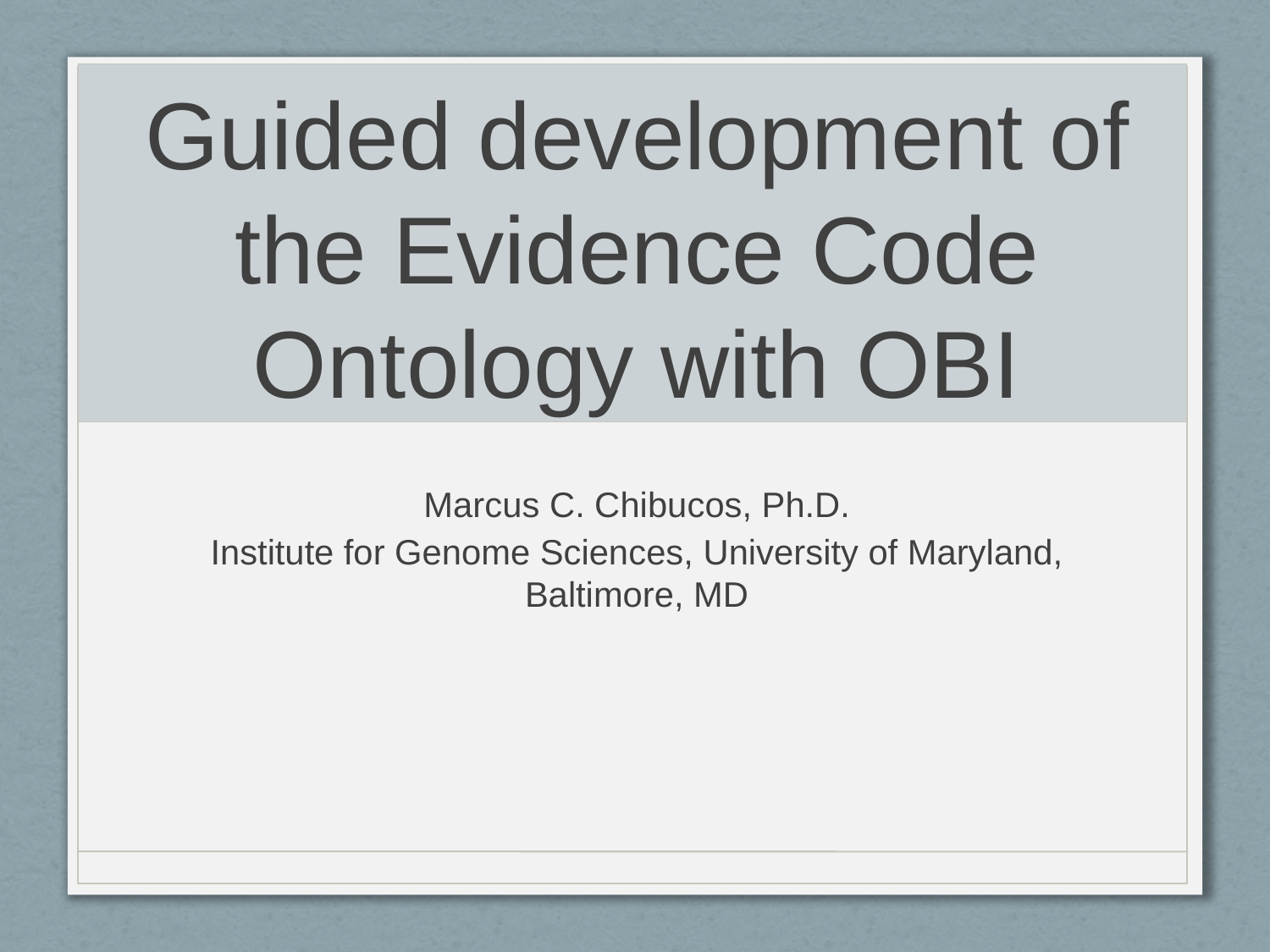

# Guided development of the Evidence Code Ontology with OBI
Marcus C. Chibucos, Ph.D.
Institute for Genome Sciences, University of Maryland, Baltimore, MD